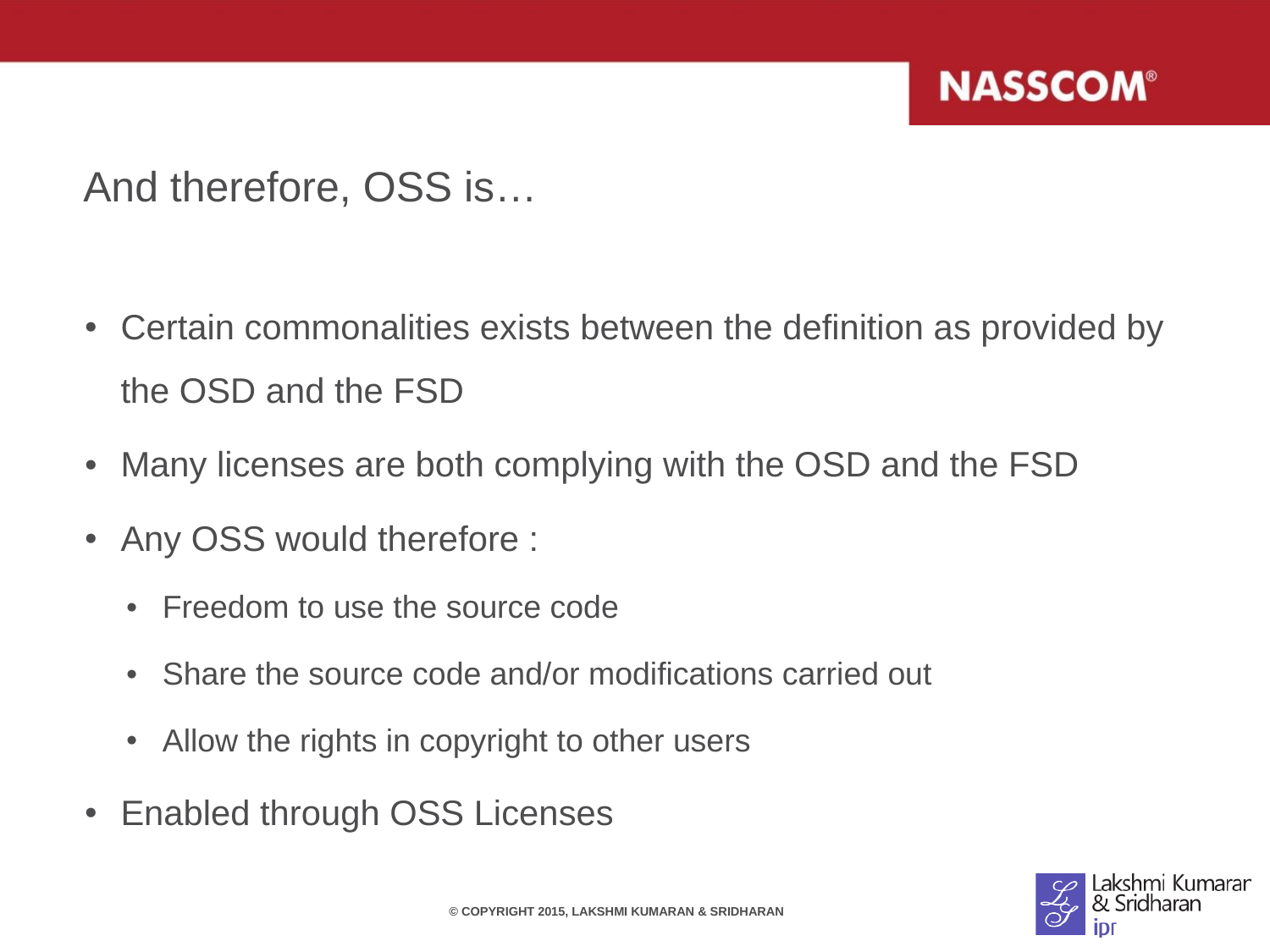

# And therefore, OSS is…
Certain commonalities exists between the definition as provided by the OSD and the FSD
Many licenses are both complying with the OSD and the FSD
Any OSS would therefore :
Freedom to use the source code
Share the source code and/or modifications carried out
Allow the rights in copyright to other users
Enabled through OSS Licenses